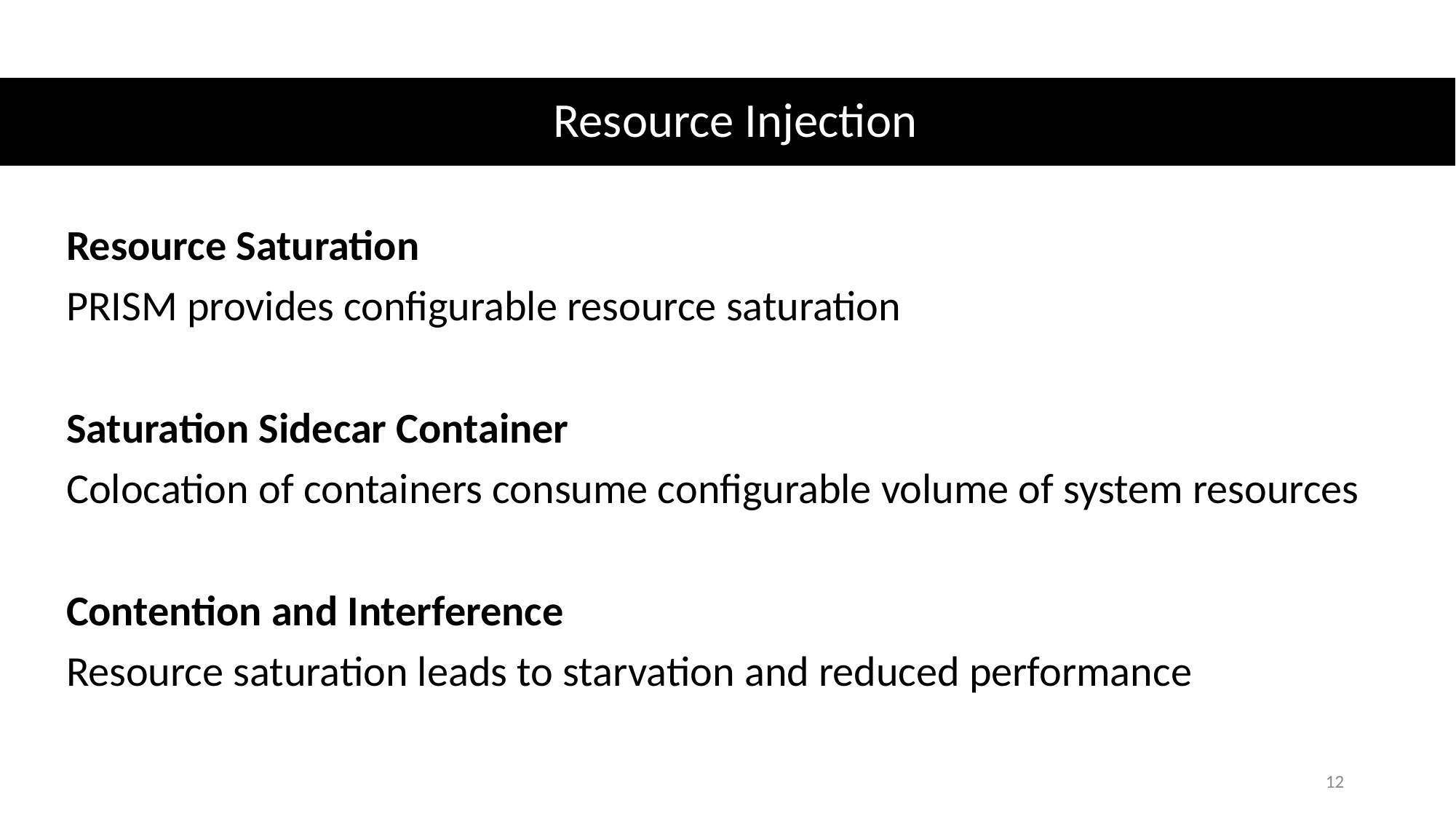

# Resource Injection

Resource Saturation
PRISM provides configurable resource saturation

Saturation Sidecar Container
Colocation of containers consume configurable volume of system resources

Contention and Interference
Resource saturation leads to starvation and reduced performance
12